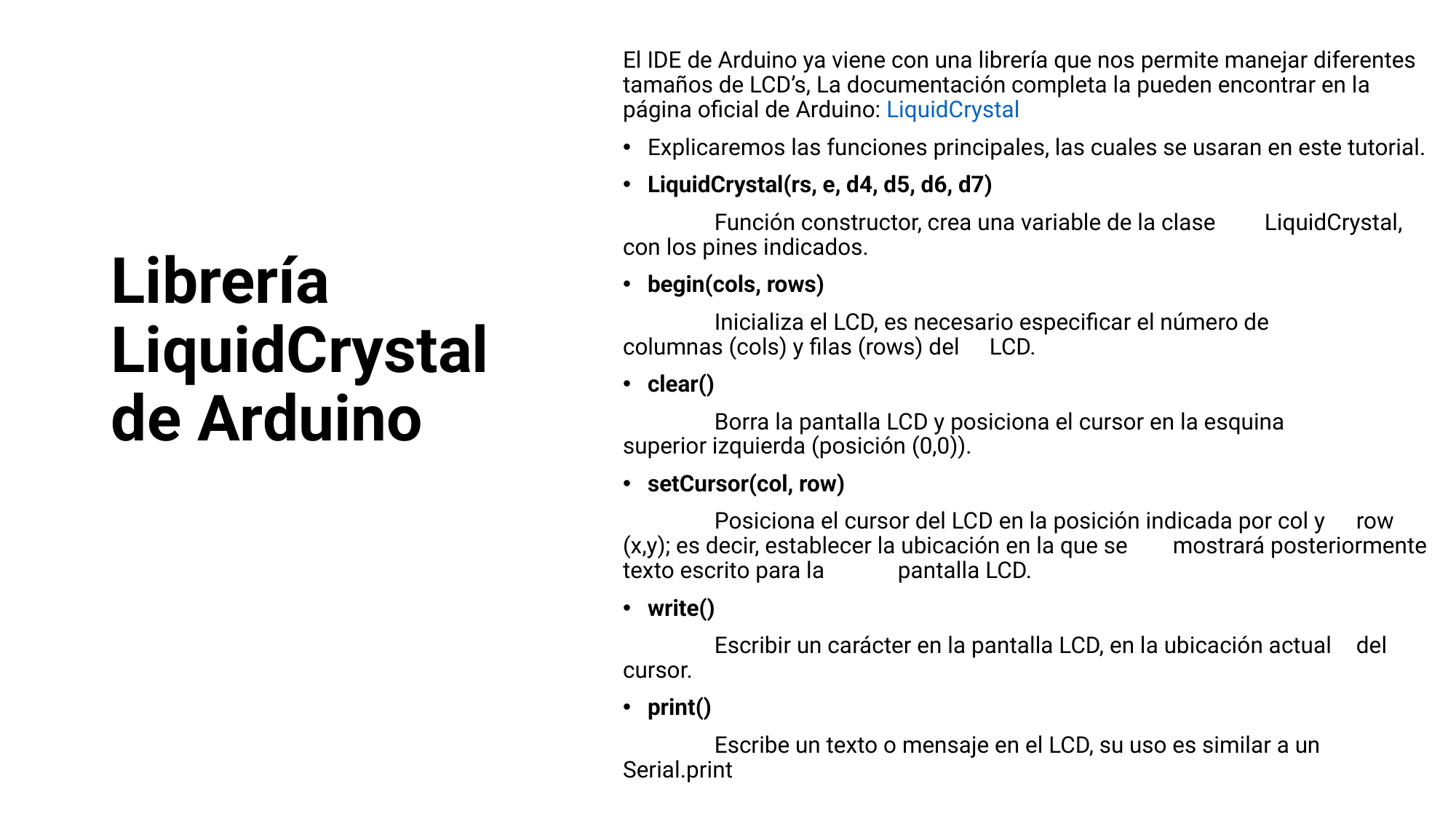

El IDE de Arduino ya viene con una librería que nos permite manejar diferentes tamaños de LCD’s, La documentación completa la pueden encontrar en la página oficial de Arduino: LiquidCrystal
Explicaremos las funciones principales, las cuales se usaran en este tutorial.
LiquidCrystal(rs, e, d4, d5, d6, d7)
	Función constructor, crea una variable de la clase 	LiquidCrystal, con los pines indicados.
begin(cols, rows)
	Inicializa el LCD, es necesario especificar el número de 	columnas (cols) y filas (rows) del 	LCD.
clear()
	Borra la pantalla LCD y posiciona el cursor en la esquina 	superior izquierda (posición (0,0)).
setCursor(col, row)
	Posiciona el cursor del LCD en la posición indicada por col y 	row (x,y); es decir, establecer la ubicación en la que se 	mostrará posteriormente texto escrito para la 	pantalla LCD.
write()
	Escribir un carácter en la pantalla LCD, en la ubicación actual 	del cursor.
print()
	Escribe un texto o mensaje en el LCD, su uso es similar a un 	Serial.print

# Librería LiquidCrystal de Arduino